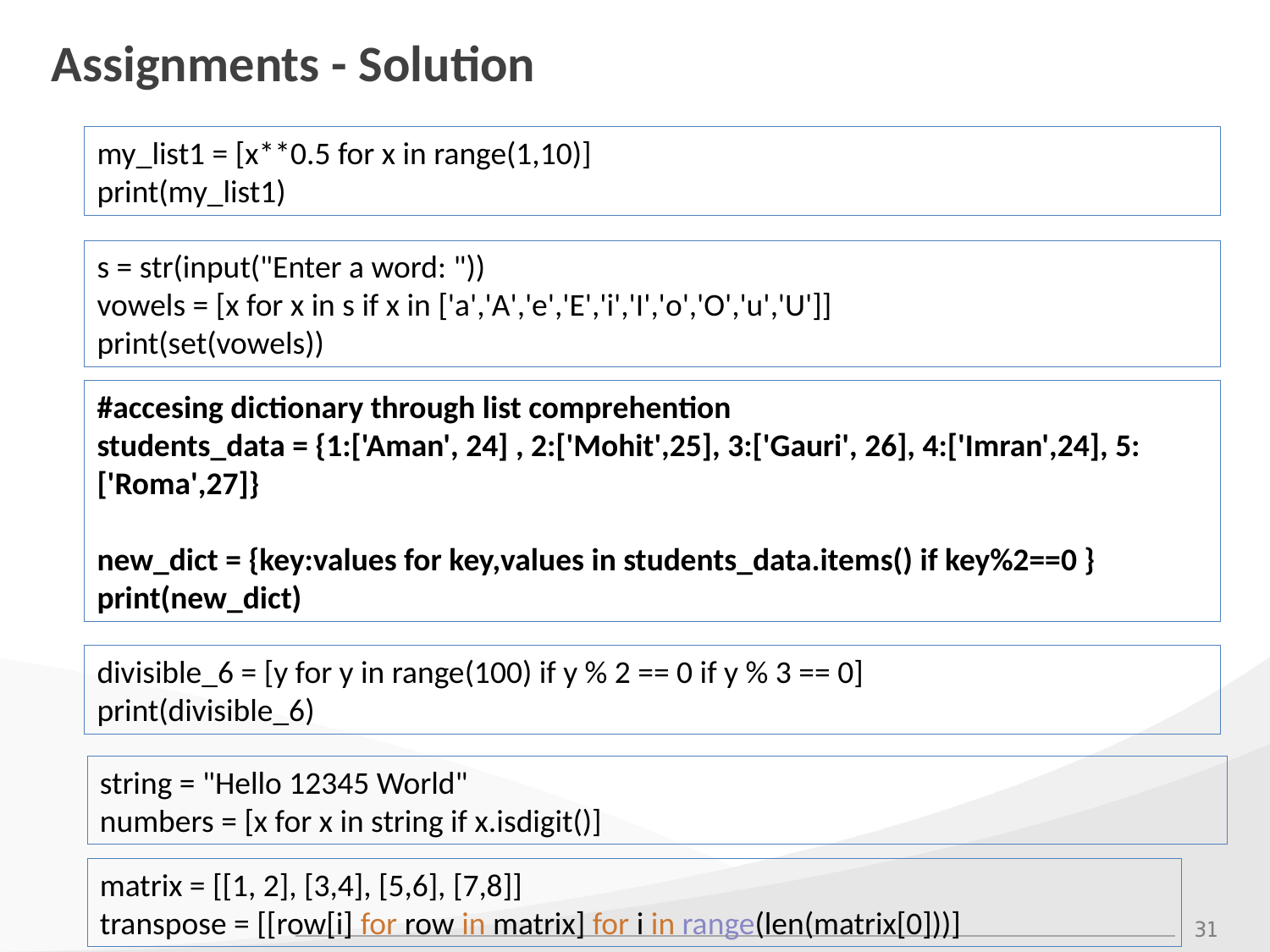

# Assignments - Solution
my_list1 = [x**0.5 for x in range(1,10)]
print(my_list1)
s = str(input("Enter a word: "))
vowels = [x for x in s if x in ['a','A','e','E','i','I','o','O','u','U']]
print(set(vowels))
#accesing dictionary through list comprehention
students_data = {1:['Aman', 24] , 2:['Mohit',25], 3:['Gauri', 26], 4:['Imran',24], 5:['Roma',27]}

new_dict = {key:values for key,values in students_data.items() if key%2==0 }
print(new_dict)
divisible_6 = [y for y in range(100) if y % 2 == 0 if y % 3 == 0]
print(divisible_6)
string = "Hello 12345 World"
numbers = [x for x in string if x.isdigit()]
matrix = [[1, 2], [3,4], [5,6], [7,8]]
transpose = [[row[i] for row in matrix] for i in range(len(matrix[0]))]